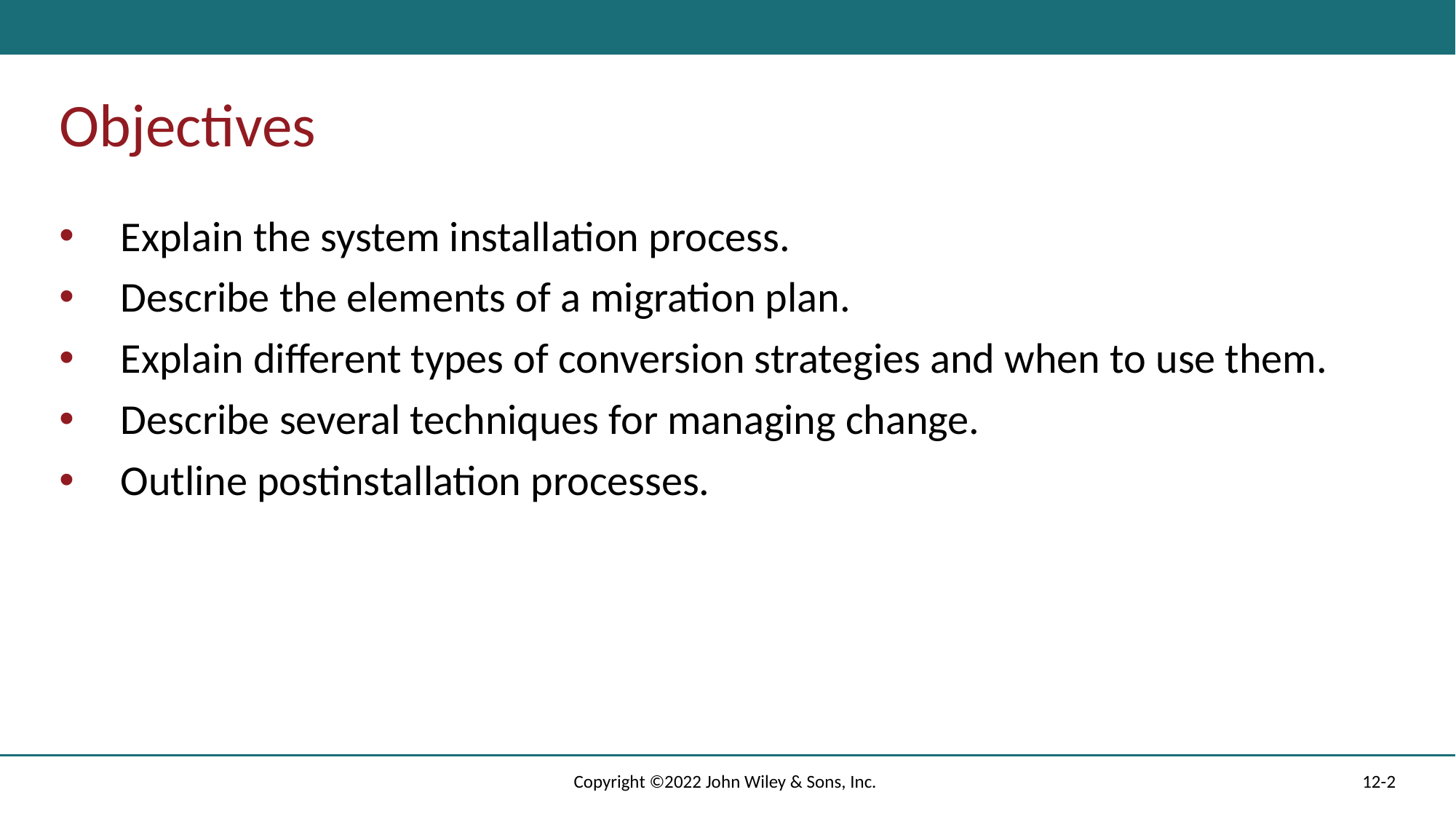

# Objectives
Explain the system installation process.
Describe the elements of a migration plan.
Explain different types of conversion strategies and when to use them.
Describe several techniques for managing change.
Outline postinstallation processes.
Copyright ©2022 John Wiley & Sons, Inc.
12-2